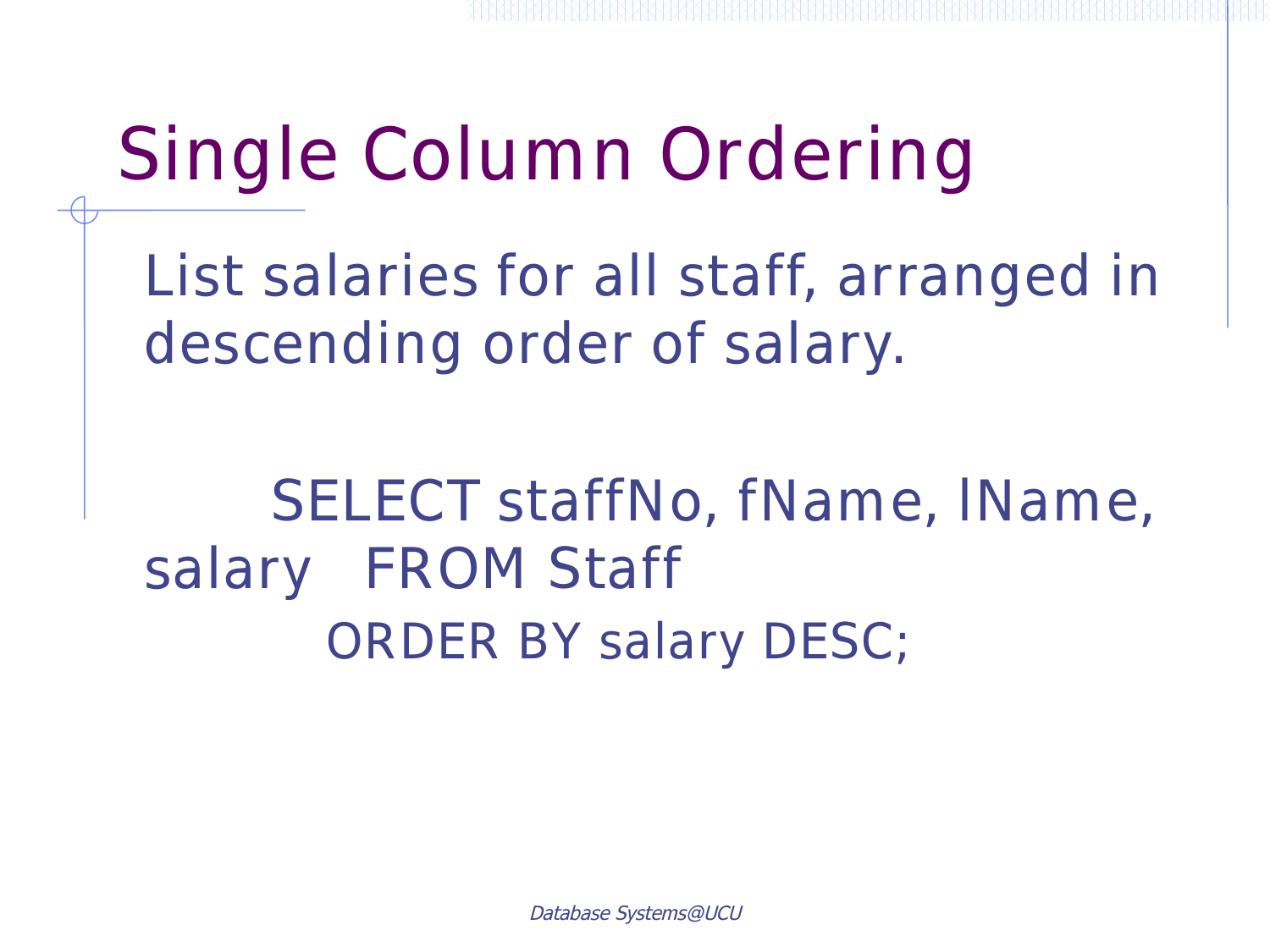

# Single Column Ordering
	List salaries for all staff, arranged in descending order of salary.

		SELECT staffNo, fName, lName, salary   FROM Staff
		ORDER BY salary DESC;
Database Systems@UCU
48